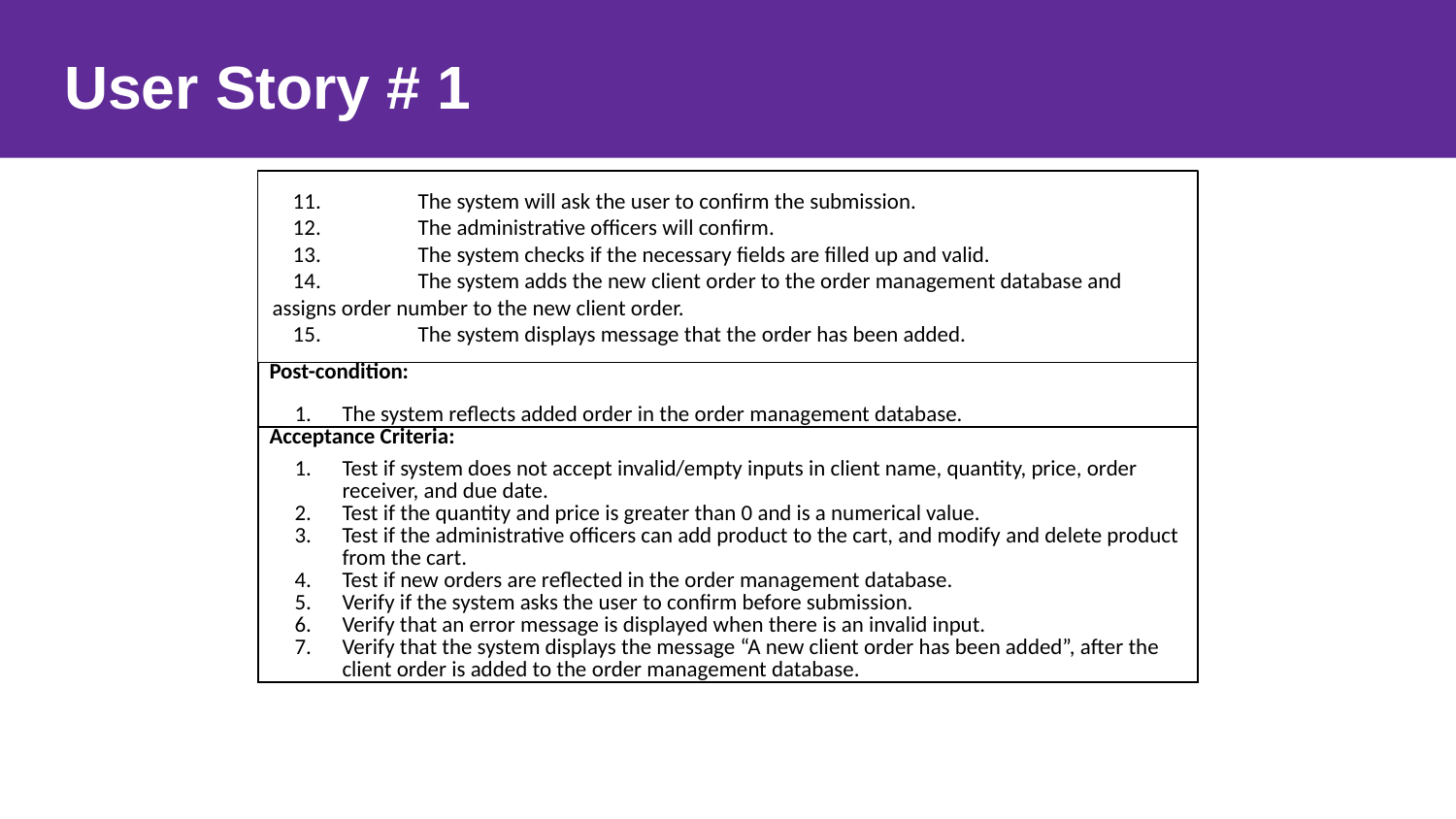

11. 	The system will ask the user to confirm the submission.
    12.	The administrative officers will confirm.
    13.	The system checks if the necessary fields are filled up and valid.
    14.	The system adds the new client order to the order management database and assigns order number to the new client order.
    15.	The system displays message that the order has been added.
# User Story # 1

| Post-condition: The system reflects added order in the order management database. |  |
| --- | --- |
| Acceptance Criteria: Test if system does not accept invalid/empty inputs in client name, quantity, price, order receiver, and due date. Test if the quantity and price is greater than 0 and is a numerical value. Test if the administrative officers can add product to the cart, and modify and delete product from the cart. Test if new orders are reflected in the order management database. Verify if the system asks the user to confirm before submission. Verify that an error message is displayed when there is an invalid input. Verify that the system displays the message “A new client order has been added”, after the client order is added to the order management database. |  |